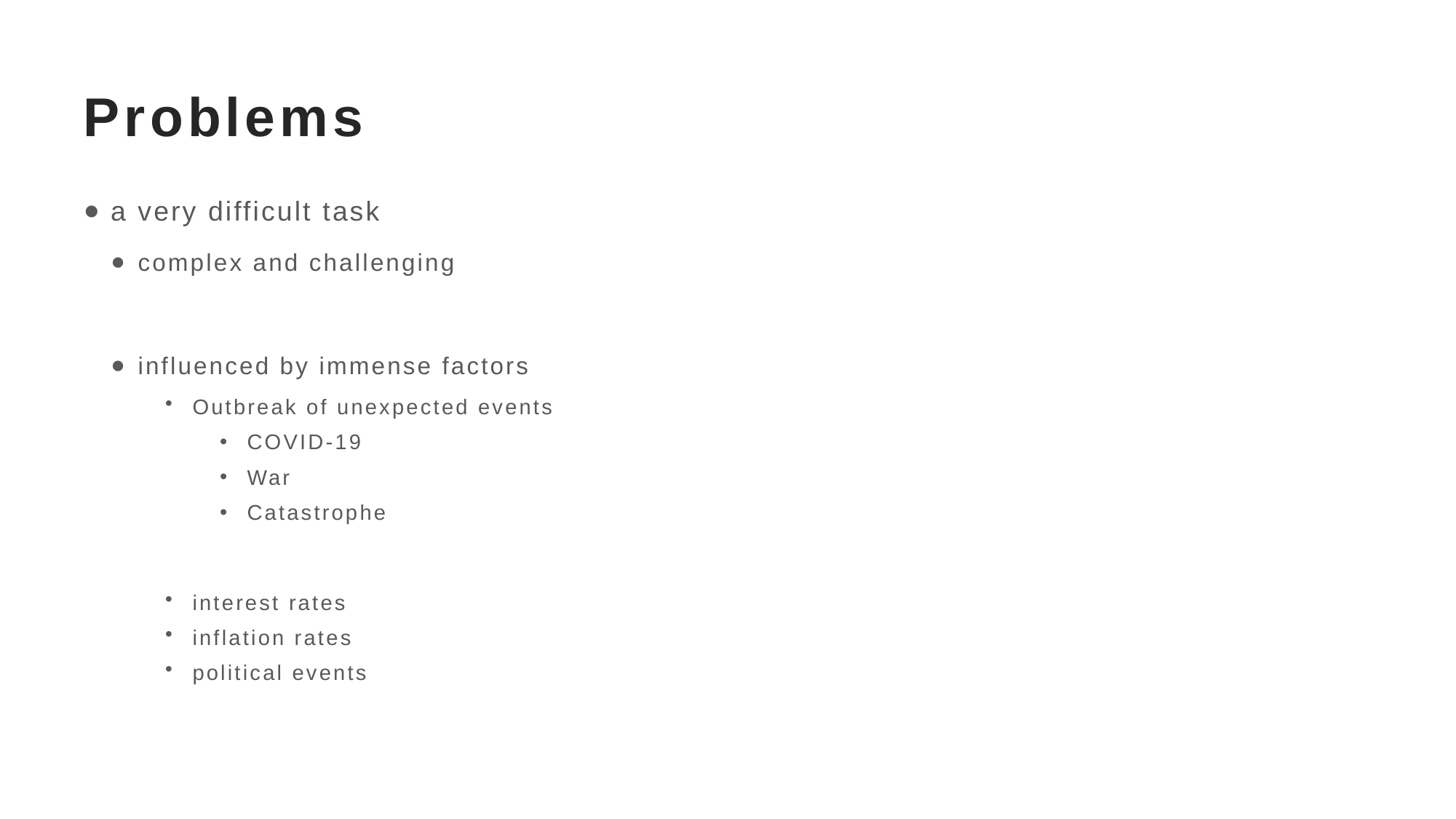

# Problems
a very difficult task
complex and challenging

influenced by immense factors
Outbreak of unexpected events
COVID-19
War
Catastrophe

interest rates
inflation rates
political events